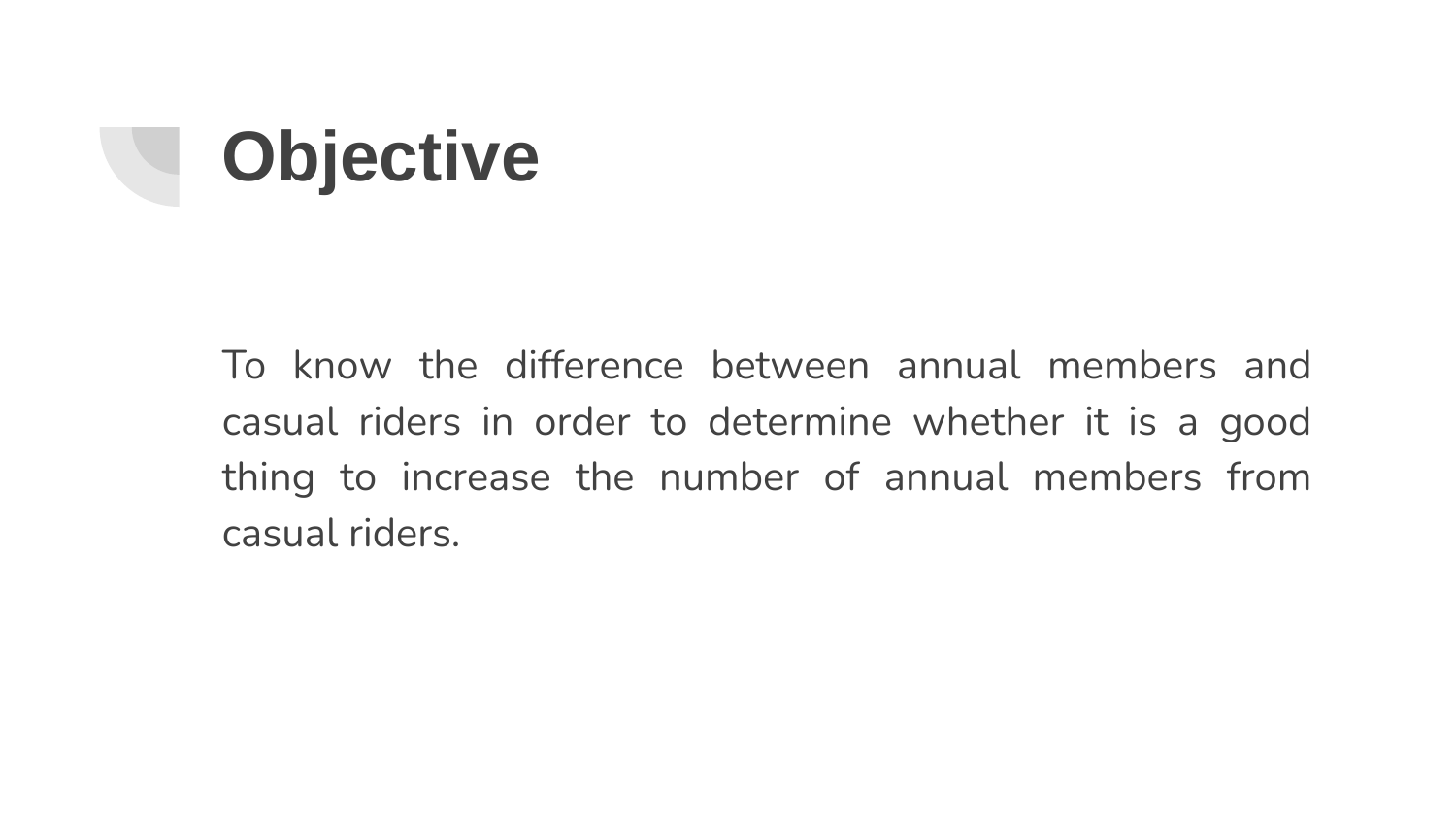

# Objective
To know the difference between annual members and casual riders in order to determine whether it is a good thing to increase the number of annual members from casual riders.